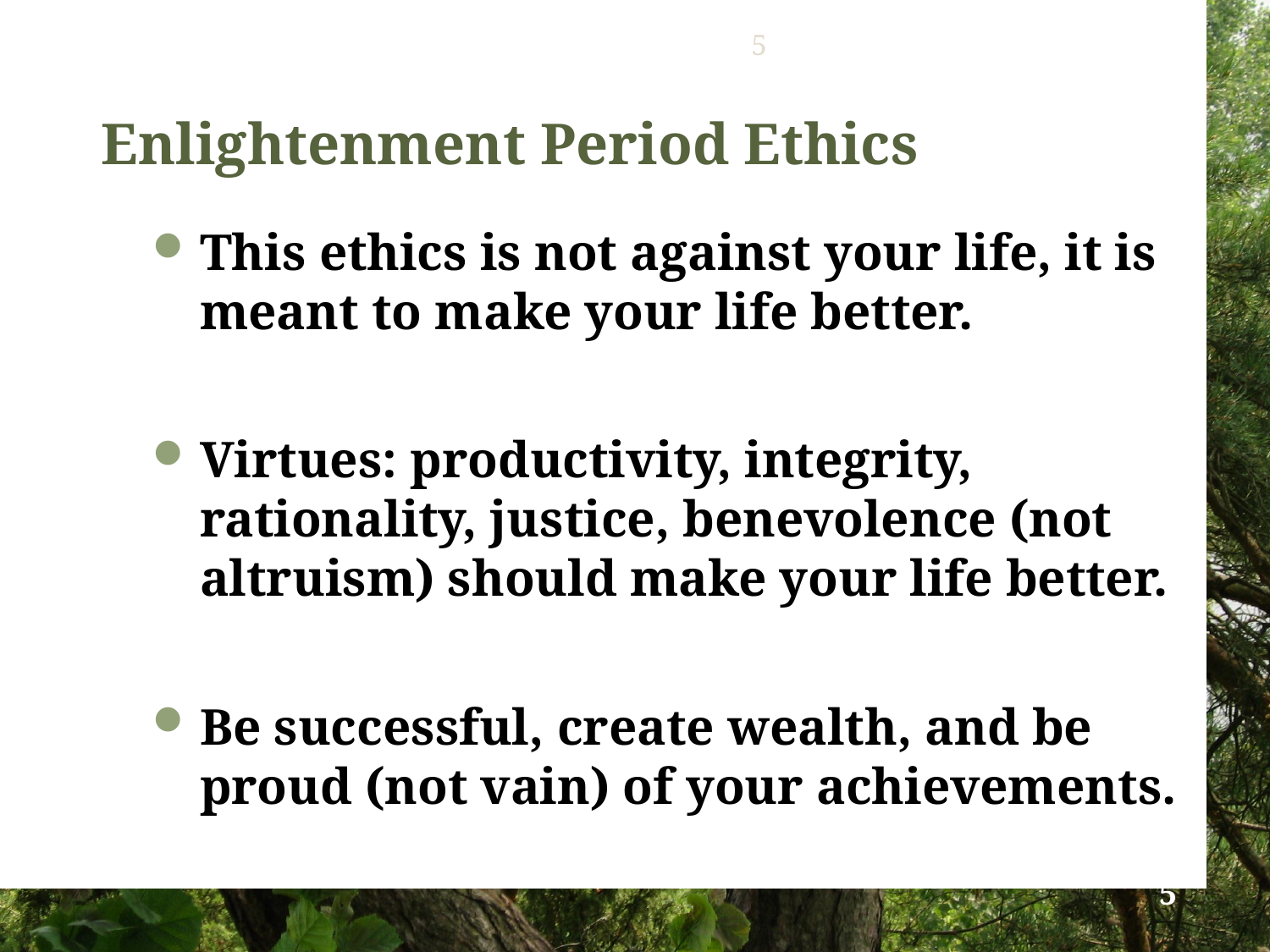

Enlightenment Period Ethics

This ethics is not against your life, it is meant to make your life better.

Virtues: productivity, integrity, rationality, justice, benevolence (not altruism) should make your life better.

Be successful, create wealth, and be proud (not vain) of your achievements.

5
5